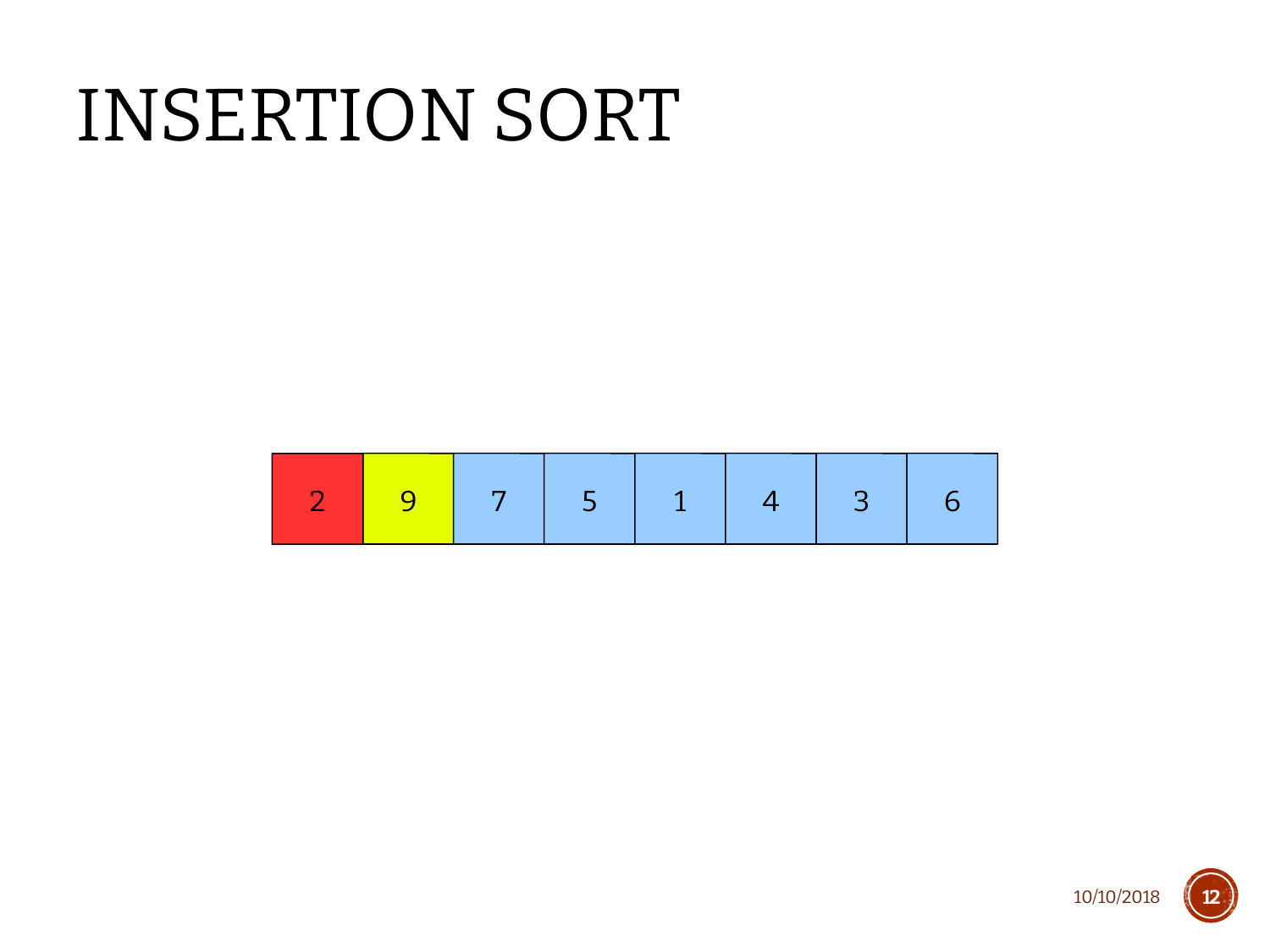

# Insertion Sort
9
7
5
1
4
3
6
2
10/10/2018
12